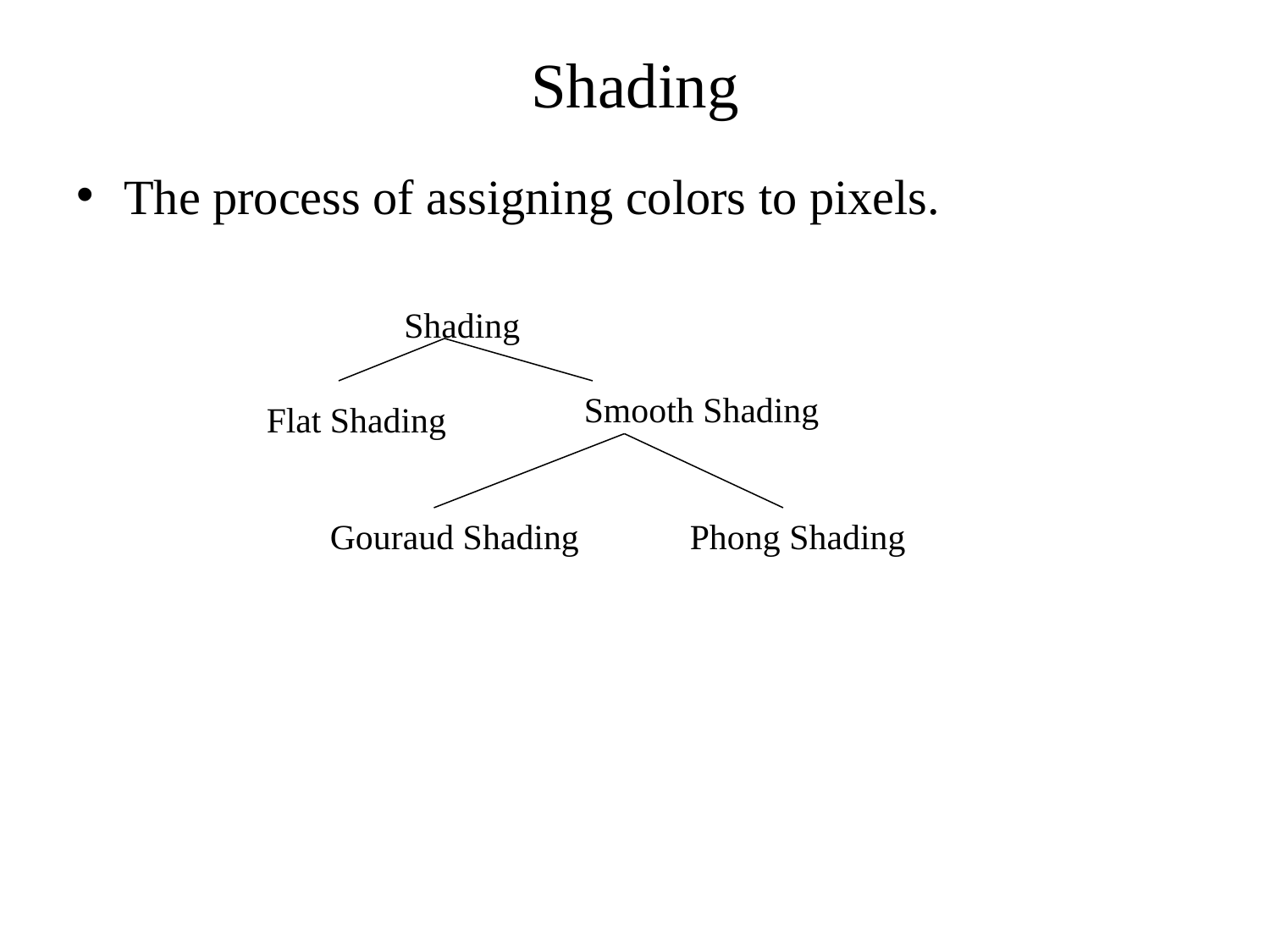

# Shading
The process of assigning colors to pixels.
Shading
Smooth Shading
Flat Shading
Gouraud Shading
Phong Shading